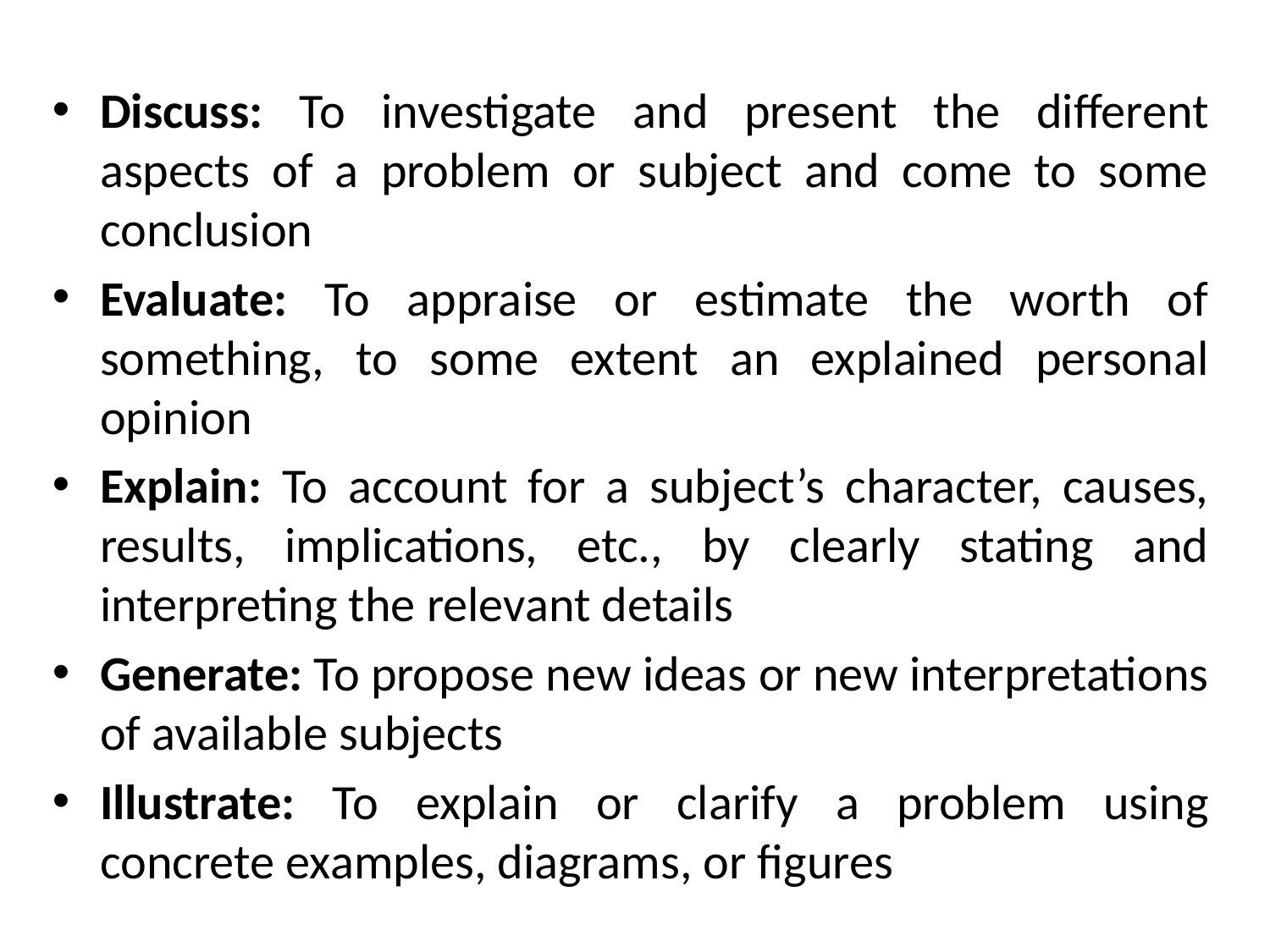

Discuss: To investigate and present the different aspects of a problem or subject and come to some conclusion
Evaluate: To appraise or estimate the worth of something, to some extent an explained personal opinion
Explain: To account for a subject’s character, causes, results, implications, etc., by clearly stating and interpreting the relevant details
Generate: To propose new ideas or new interpretations of available subjects
Illustrate: To explain or clarify a problem using concrete examples, diagrams, or figures